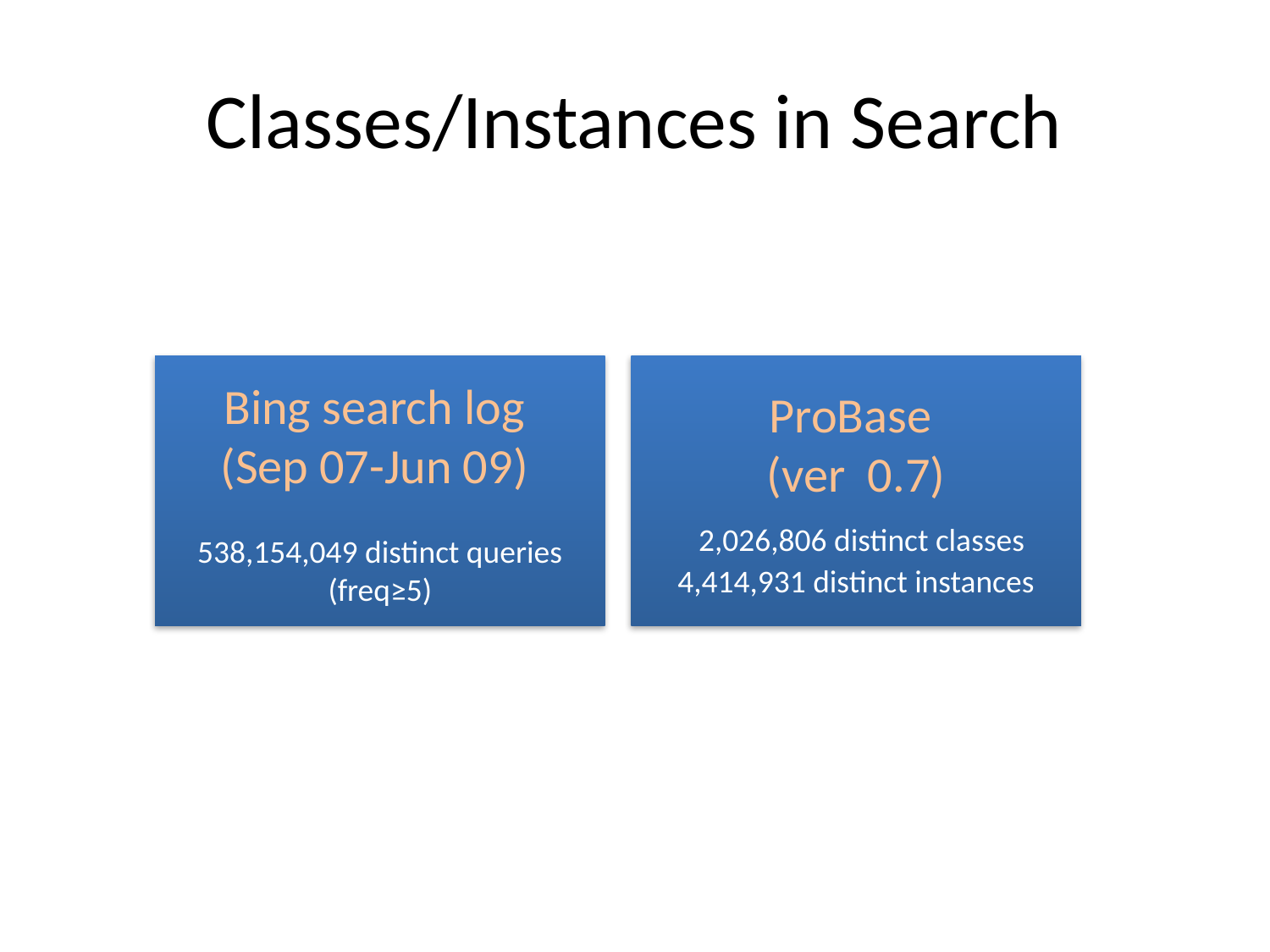

# Classes/Instances in Search
Bing search log
(Sep 07-Jun 09)
538,154,049 distinct queries (freq≥5)
ProBase
(ver  0.7)
 2,026,806 distinct classes
4,414,931 distinct instances